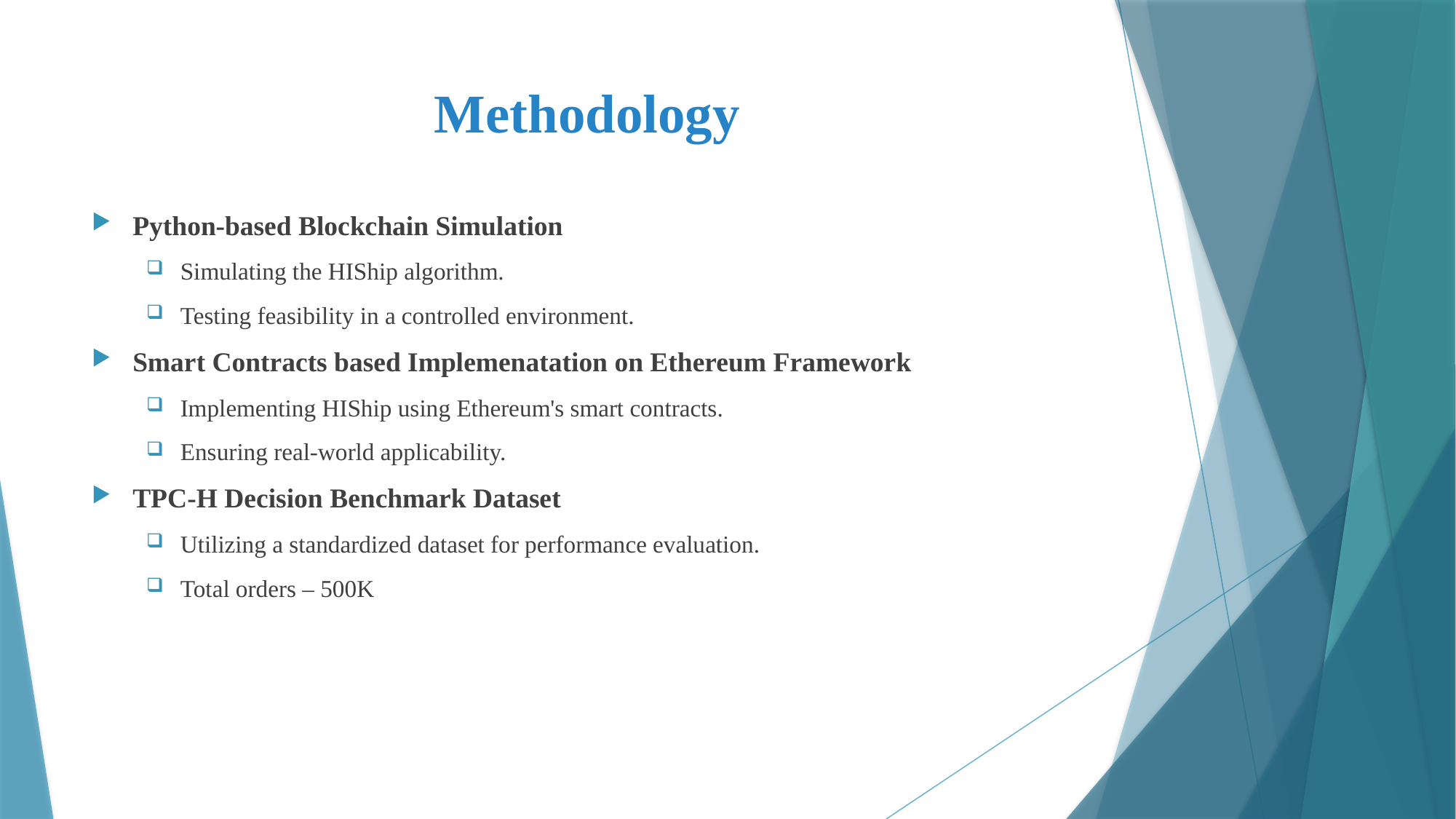

# Methodology
Python-based Blockchain Simulation
Simulating the HIShip algorithm.
Testing feasibility in a controlled environment.
Smart Contracts based Implemenatation on Ethereum Framework
Implementing HIShip using Ethereum's smart contracts.
Ensuring real-world applicability.
TPC-H Decision Benchmark Dataset
Utilizing a standardized dataset for performance evaluation.
Total orders – 500K